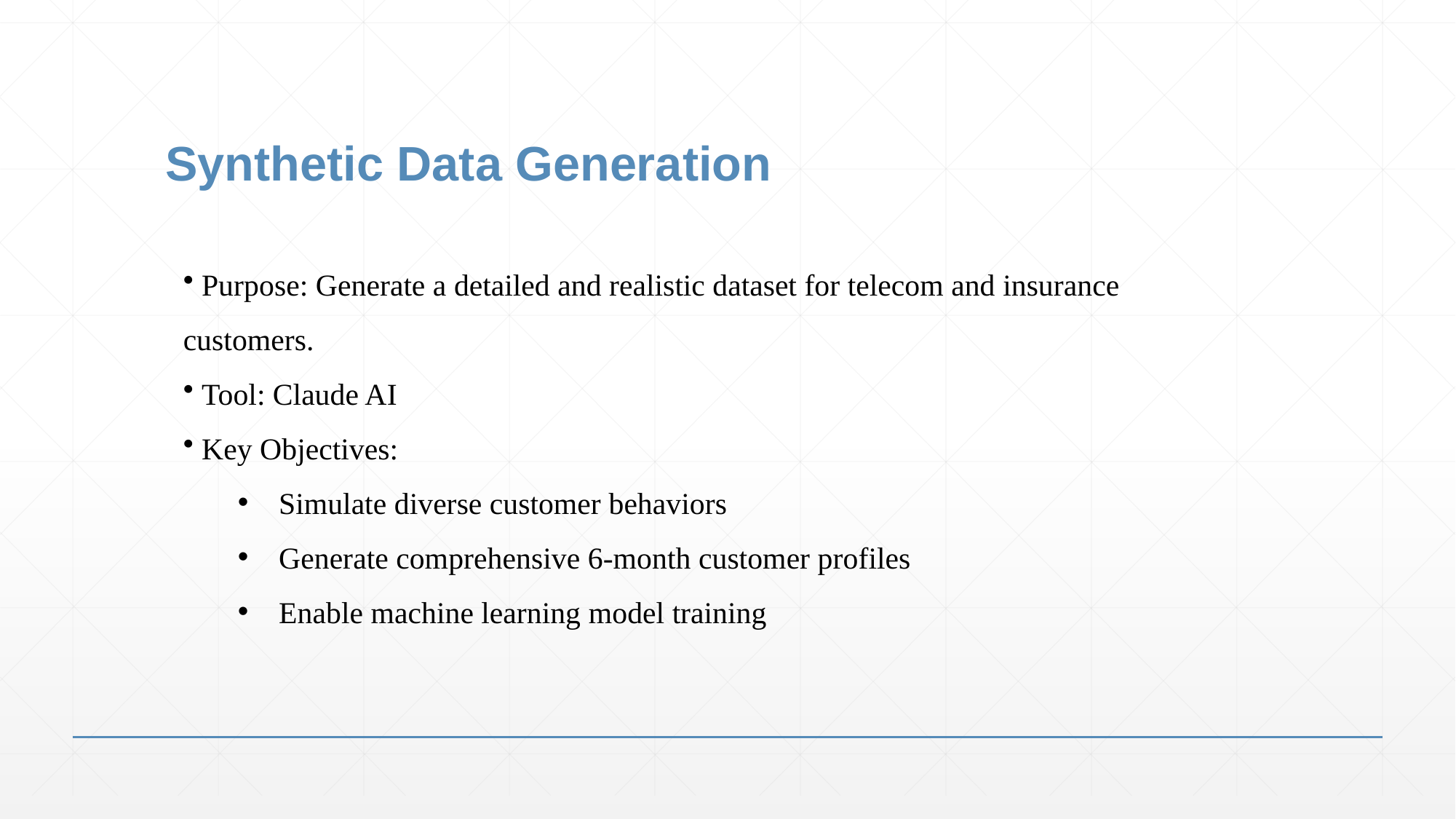

# Synthetic Data Generation
 Purpose: Generate a detailed and realistic dataset for telecom and insurance customers.
 Tool: Claude AI
 Key Objectives:
Simulate diverse customer behaviors
Generate comprehensive 6-month customer profiles
Enable machine learning model training